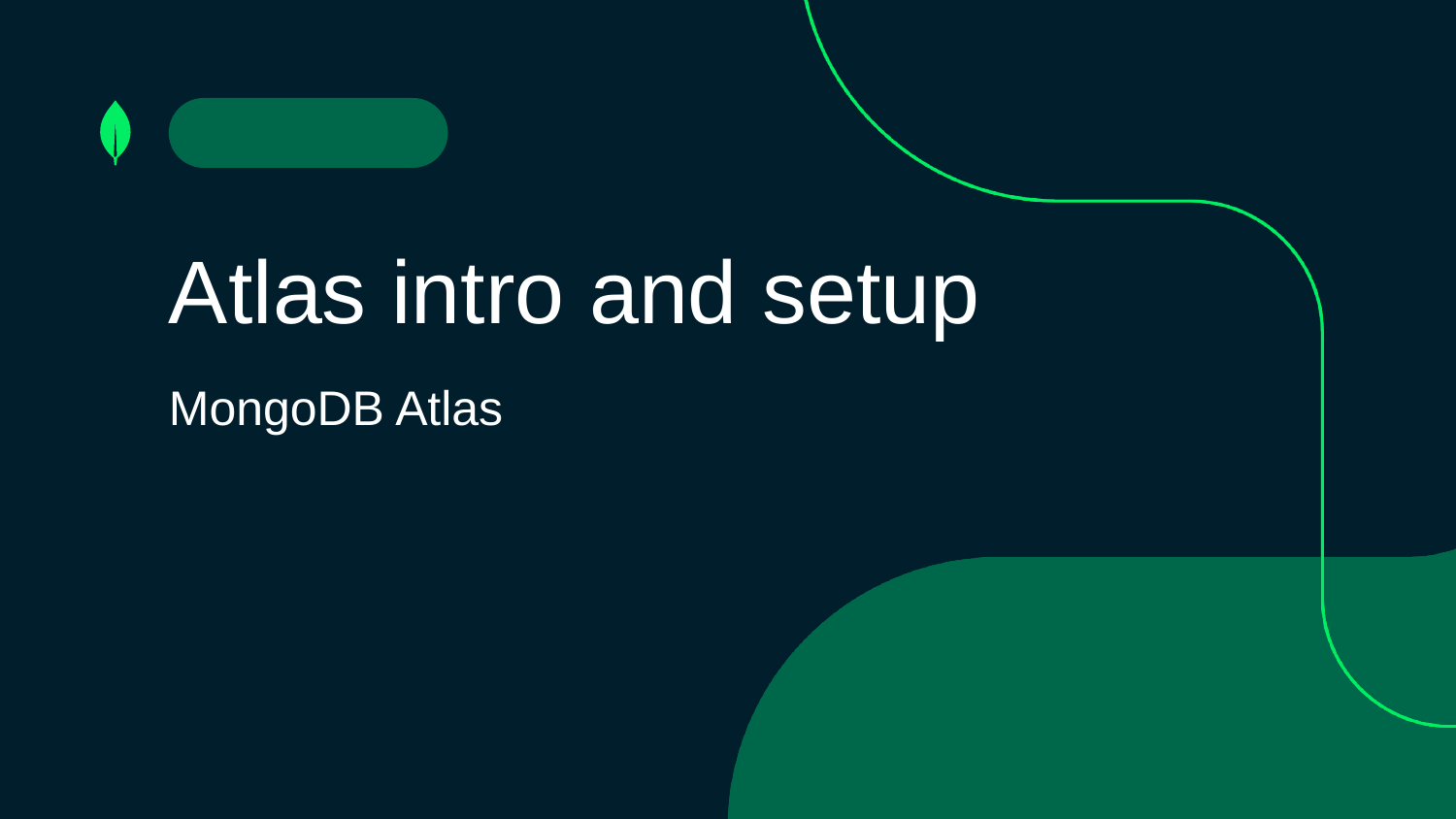

Atlas intro and setup
# MongoDB Atlas